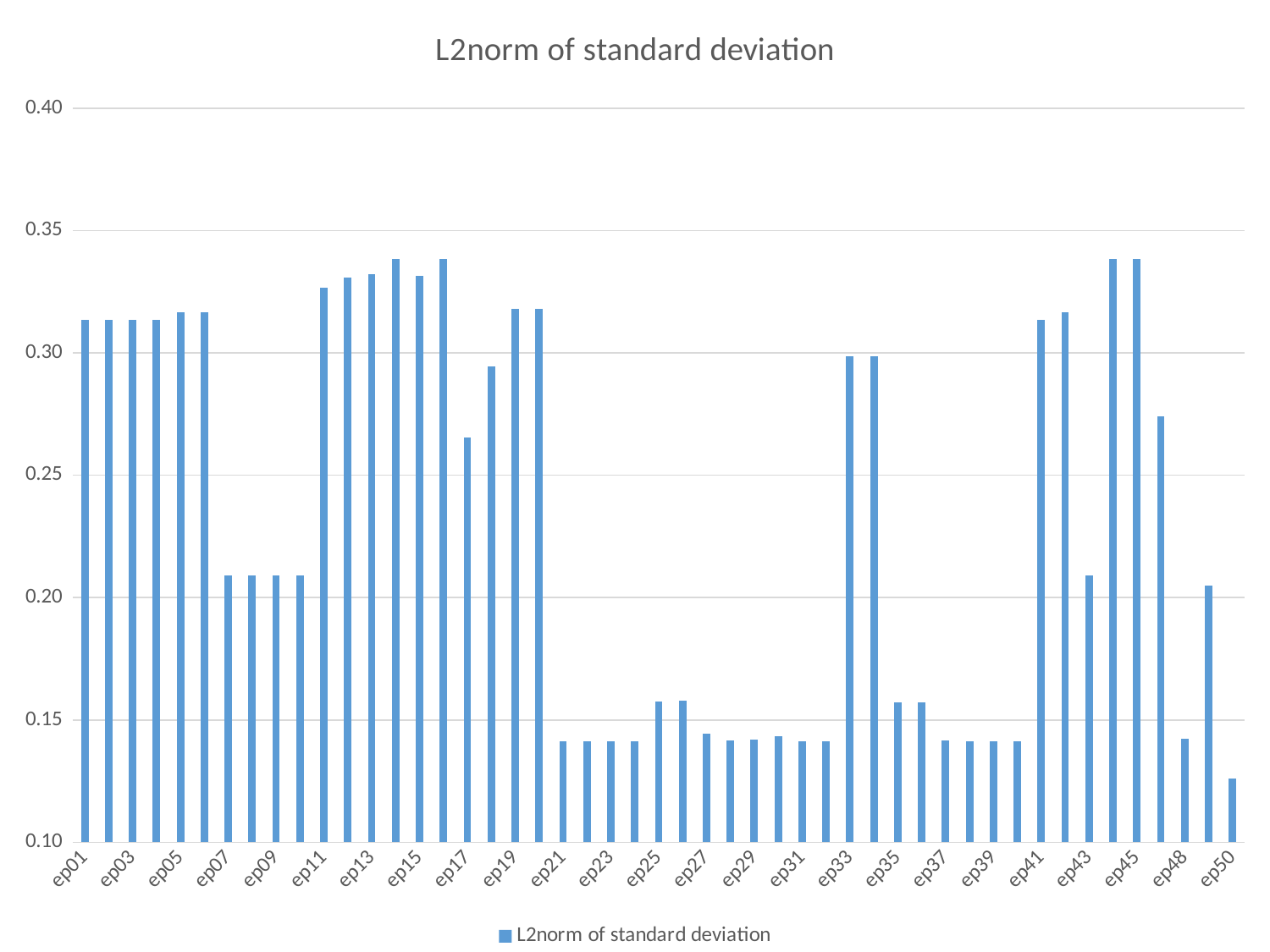

### Chart:

| Category | L2norm of standard deviation |
|---|---|
| ep01 | 0.31348448495192677 |
| ep02 | 0.3134844849519273 |
| ep03 | 0.31348448495192677 |
| ep04 | 0.3134844849519285 |
| ep05 | 0.31649753561485433 |
| ep06 | 0.3164975356152723 |
| ep07 | 0.20921957522676685 |
| ep08 | 0.20921957522677243 |
| ep09 | 0.20921957522678478 |
| ep10 | 0.20921957522679435 |
| ep11 | 0.3267054682814397 |
| ep12 | 0.33069249685252816 |
| ep13 | 0.3321226388165447 |
| ep14 | 0.3385457932566169 |
| ep15 | 0.3315372314218567 |
| ep16 | 0.3382956259881655 |
| ep17 | 0.26550308456867777 |
| ep18 | 0.2944667767579988 |
| ep19 | 0.31816774137776616 |
| ep20 | 0.31816774137775666 |
| ep21 | 0.14121663238547888 |
| ep22 | 0.14122239430962155 |
| ep23 | 0.14122331622729728 |
| ep24 | 0.14123112227740206 |
| ep25 | 0.1574380658426881 |
| ep26 | 0.1577719498540704 |
| ep27 | 0.1442519822790982 |
| ep28 | 0.14171271367037402 |
| ep29 | 0.14214916459769933 |
| ep30 | 0.14336978735176287 |
| ep31 | 0.14123041549525414 |
| ep32 | 0.14123092605377008 |
| ep33 | 0.2987580623345141 |
| ep34 | 0.2987544498146474 |
| ep35 | 0.15707270889319785 |
| ep36 | 0.15709339890765112 |
| ep37 | 0.14169287101163192 |
| ep38 | 0.14121924139415457 |
| ep39 | 0.14124292386461382 |
| ep40 | 0.14125580664429185 |
| ep41 | 0.3134844849519285 |
| ep42 | 0.31649753561504823 |
| ep43 | 0.20921957522677503 |
| ep44 | 0.3385457932566297 |
| ep45 | 0.33829562598792656 |
| ep46 | 0.2740971993740602 |
| ep48 | 0.1423075849181022 |
| ep49 | 0.20494655483993482 |
| ep50 | 0.12601601306379115 |